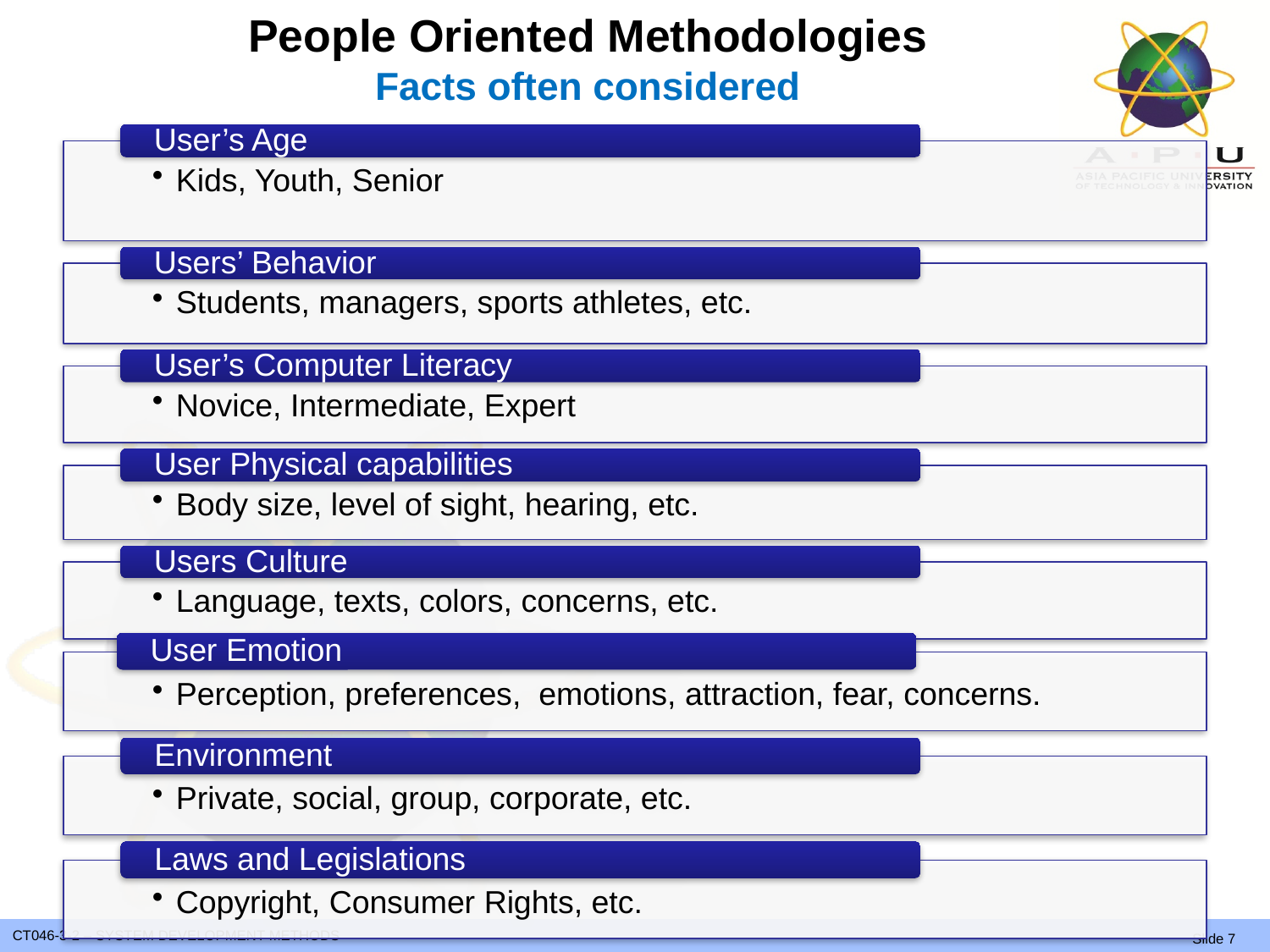

# People Oriented Methodologies Facts often considered
Kids, Youth, Senior
User’s Age
Students, managers, sports athletes, etc.
Users’ Behavior
Novice, Intermediate, Expert
User’s Computer Literacy
Body size, level of sight, hearing, etc.
User Physical capabilities
Language, texts, colors, concerns, etc.
Users Culture
Perception, preferences,  emotions, attraction, fear, concerns.
User Emotion
Private, social, group, corporate, etc.
Environment
Copyright, Consumer Rights, etc.
Laws and Legislations